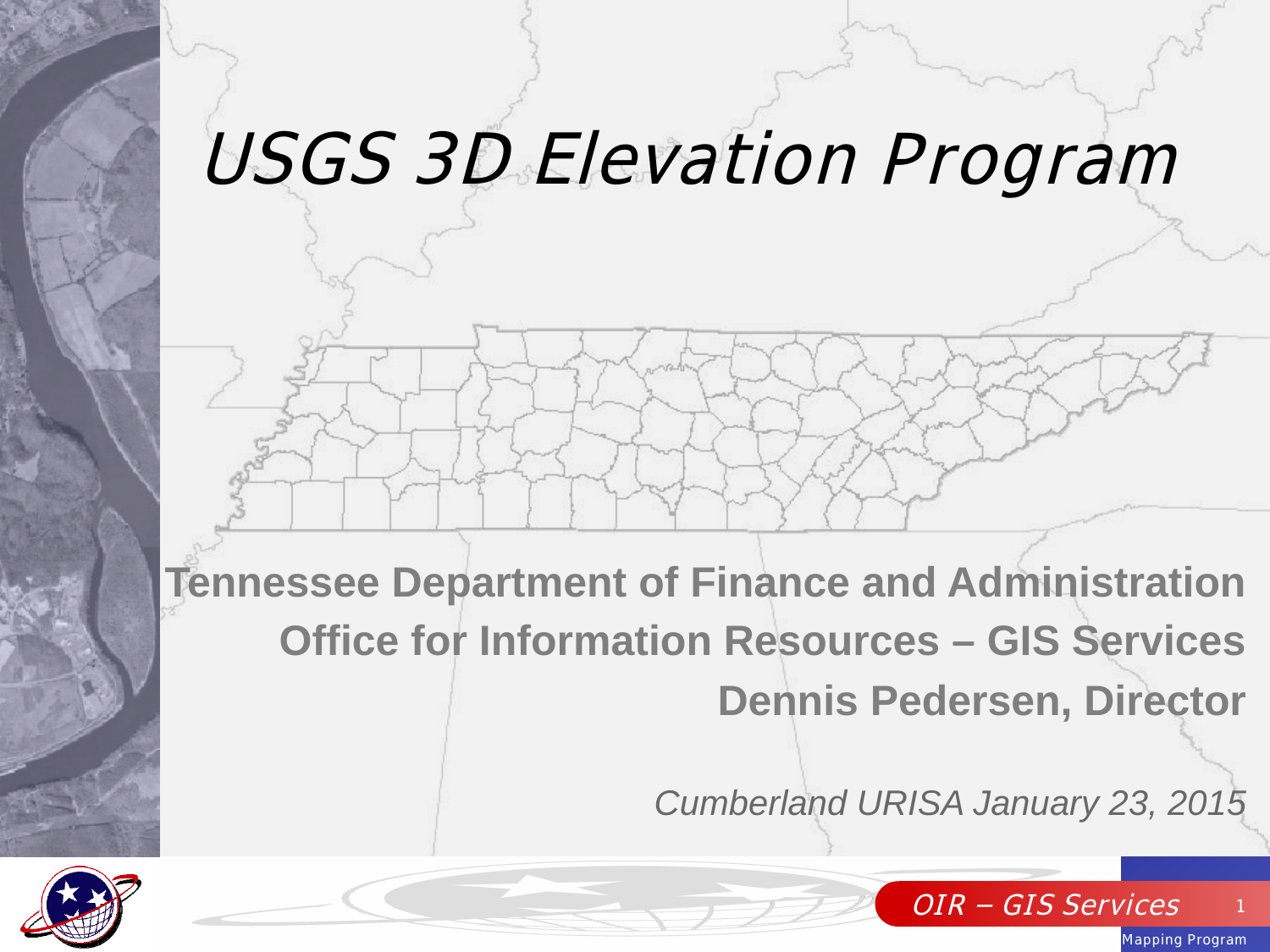

USGS 3D Elevation Program

Tennessee Department of Finance and Administration
Office for Information Resources – GIS Services
Dennis Pedersen, Director

Cumberland URISA January 23, 2015